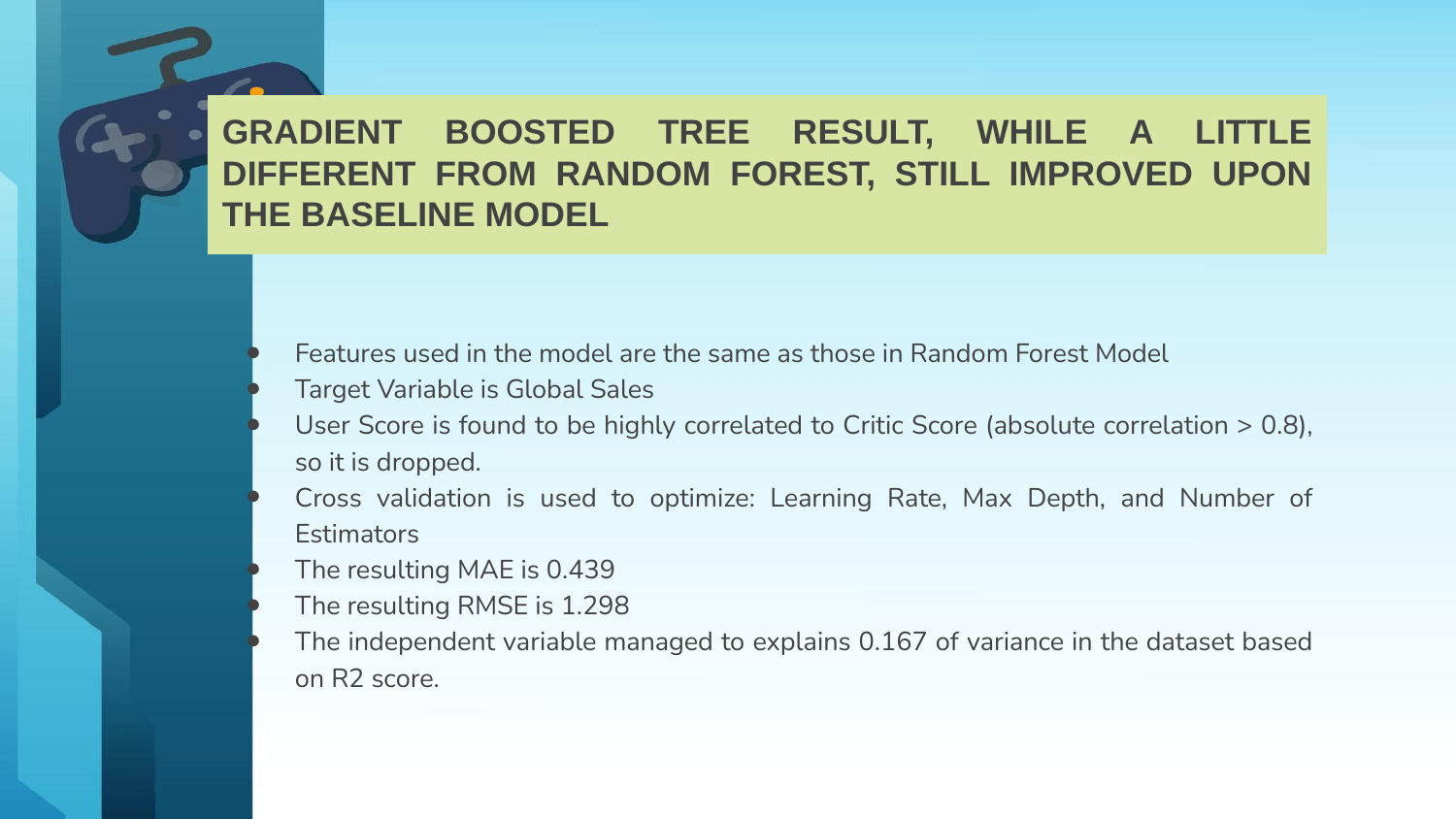

# GRADIENT BOOSTED TREE RESULT, WHILE A LITTLE DIFFERENT FROM RANDOM FOREST, STILL IMPROVED UPON THE BASELINE MODEL
Features used in the model are the same as those in Random Forest Model
Target Variable is Global Sales
User Score is found to be highly correlated to Critic Score (absolute correlation > 0.8), so it is dropped.
Cross validation is used to optimize: Learning Rate, Max Depth, and Number of Estimators
The resulting MAE is 0.439
The resulting RMSE is 1.298
The independent variable managed to explains 0.167 of variance in the dataset based on R2 score.